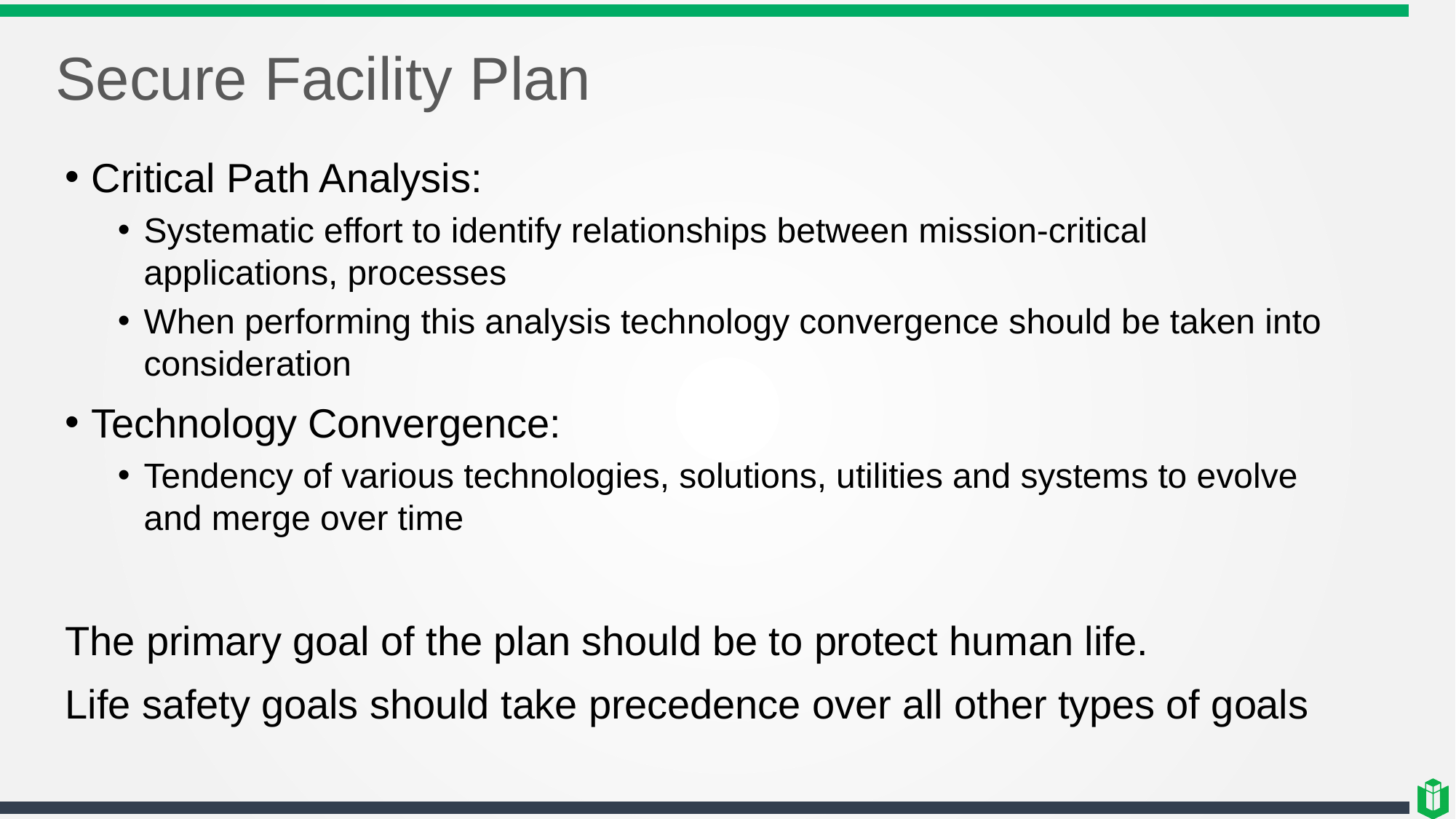

# Secure Facility Plan
Critical Path Analysis:
Systematic effort to identify relationships between mission-critical applications, processes
When performing this analysis technology convergence should be taken into consideration
Technology Convergence:
Tendency of various technologies, solutions, utilities and systems to evolve and merge over time

The primary goal of the plan should be to protect human life.
Life safety goals should take precedence over all other types of goals